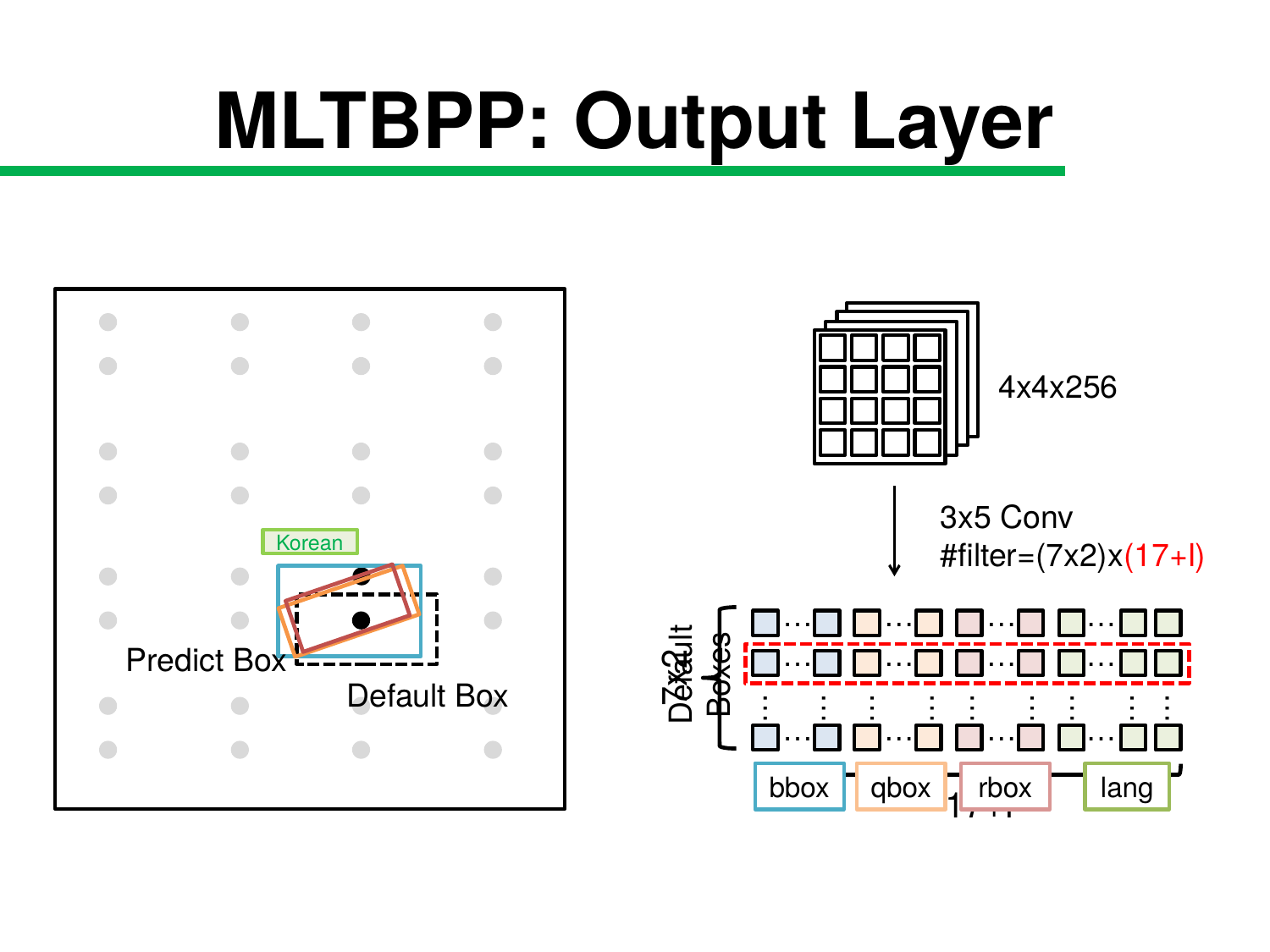

# MLTBPP: Output Layer

4x4x256

3x5 Conv
#filter=(7x2)x(17+l)
Korean

Predict Box

Default Box
…
…
…
…

7x2
17+l

Default
Boxes
bbox
qbox
rbox
lang

…
…
…
…

…
…
…
…
…
…
…
…
…
…
…
…
…